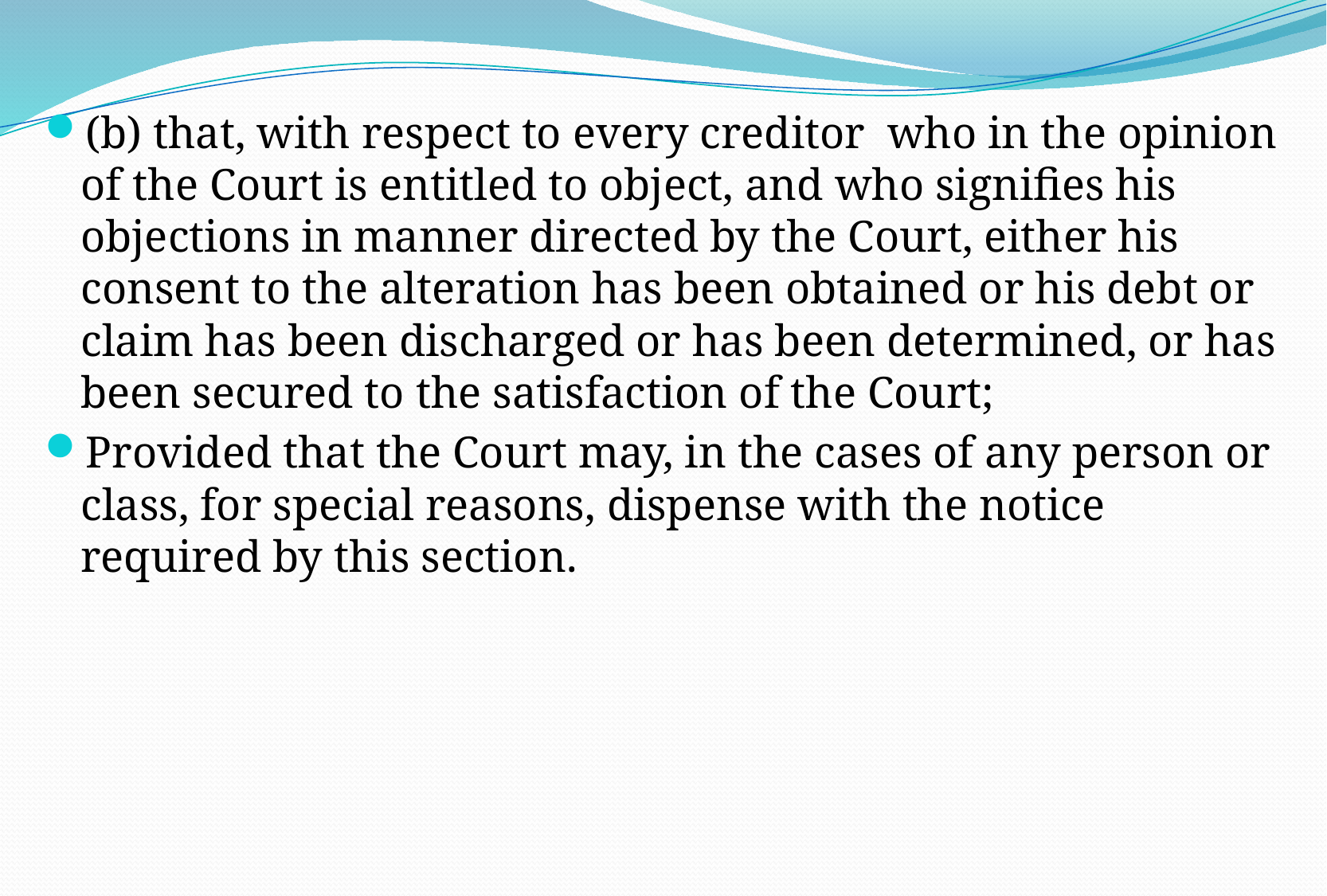

#
(b) that, with respect to every creditor  who in the opinion of the Court is entitled to object, and who signifies his objections in manner directed by the Court, either his consent to the alteration has been obtained or his debt or claim has been discharged or has been determined, or has been secured to the satisfaction of the Court;
Provided that the Court may, in the cases of any person or class, for special reasons, dispense with the notice required by this section.